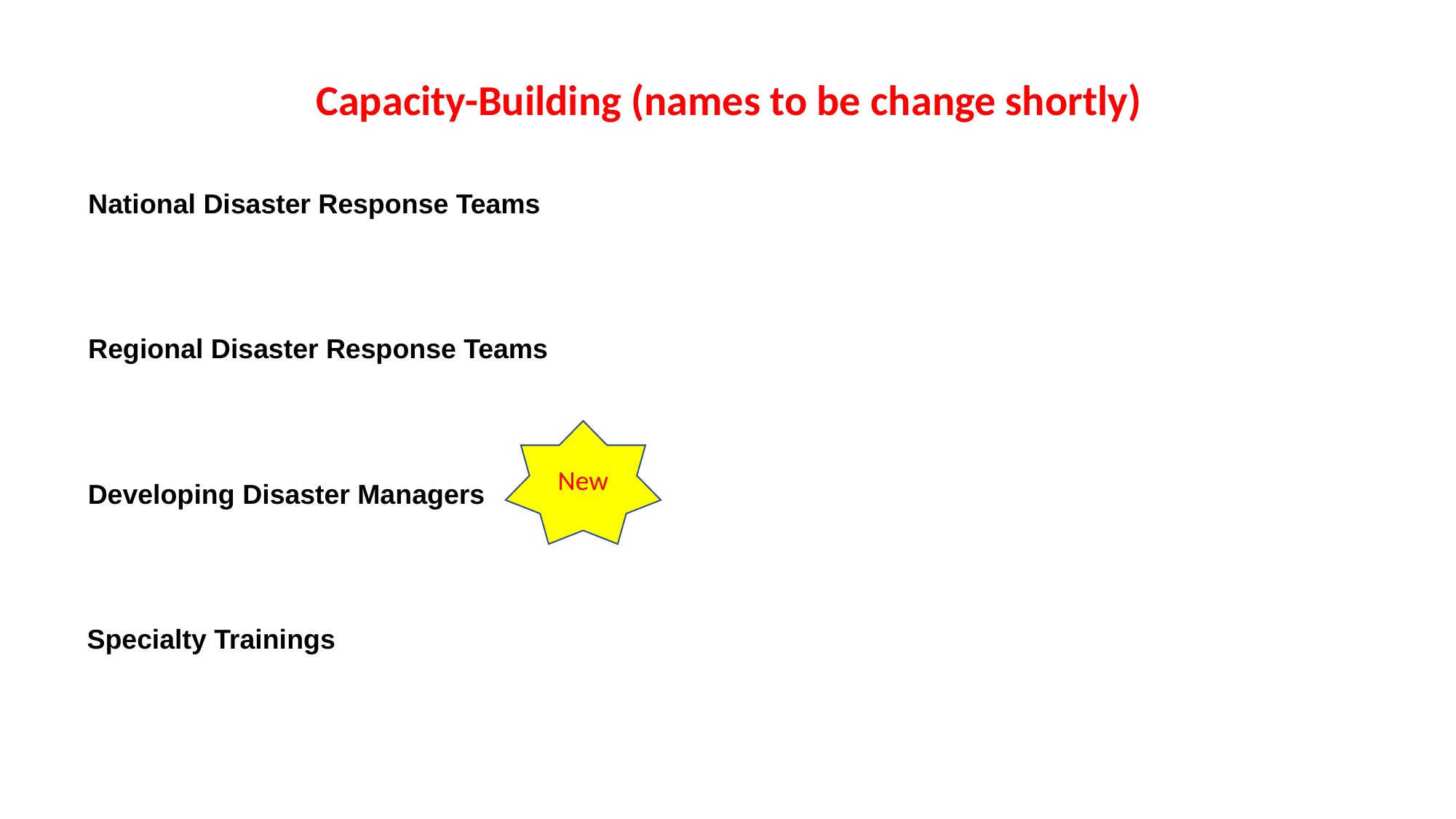

Capacity-Building (names to be change shortly)
National Disaster Response Teams
Regional Disaster Response Teams
New
Developing Disaster Managers
Specialty Trainings